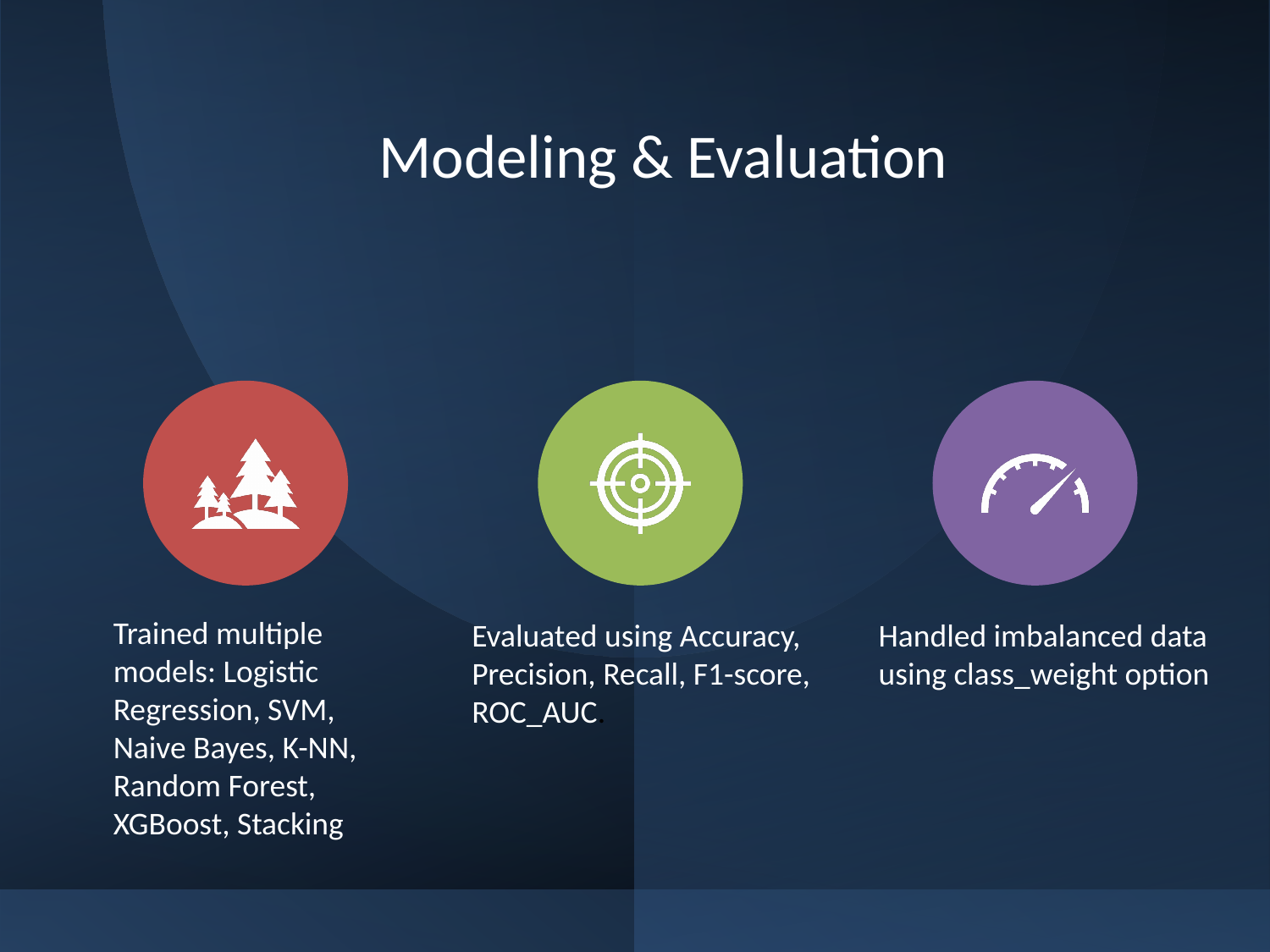

# Modeling & Evaluation

Trained multiple models: Logistic Regression, SVM, Naive Bayes, K-NN, Random Forest, XGBoost, Stacking

Evaluated using Accuracy, Precision, Recall, F1-score, ROC_AUC.

Handled imbalanced data using class_weight option